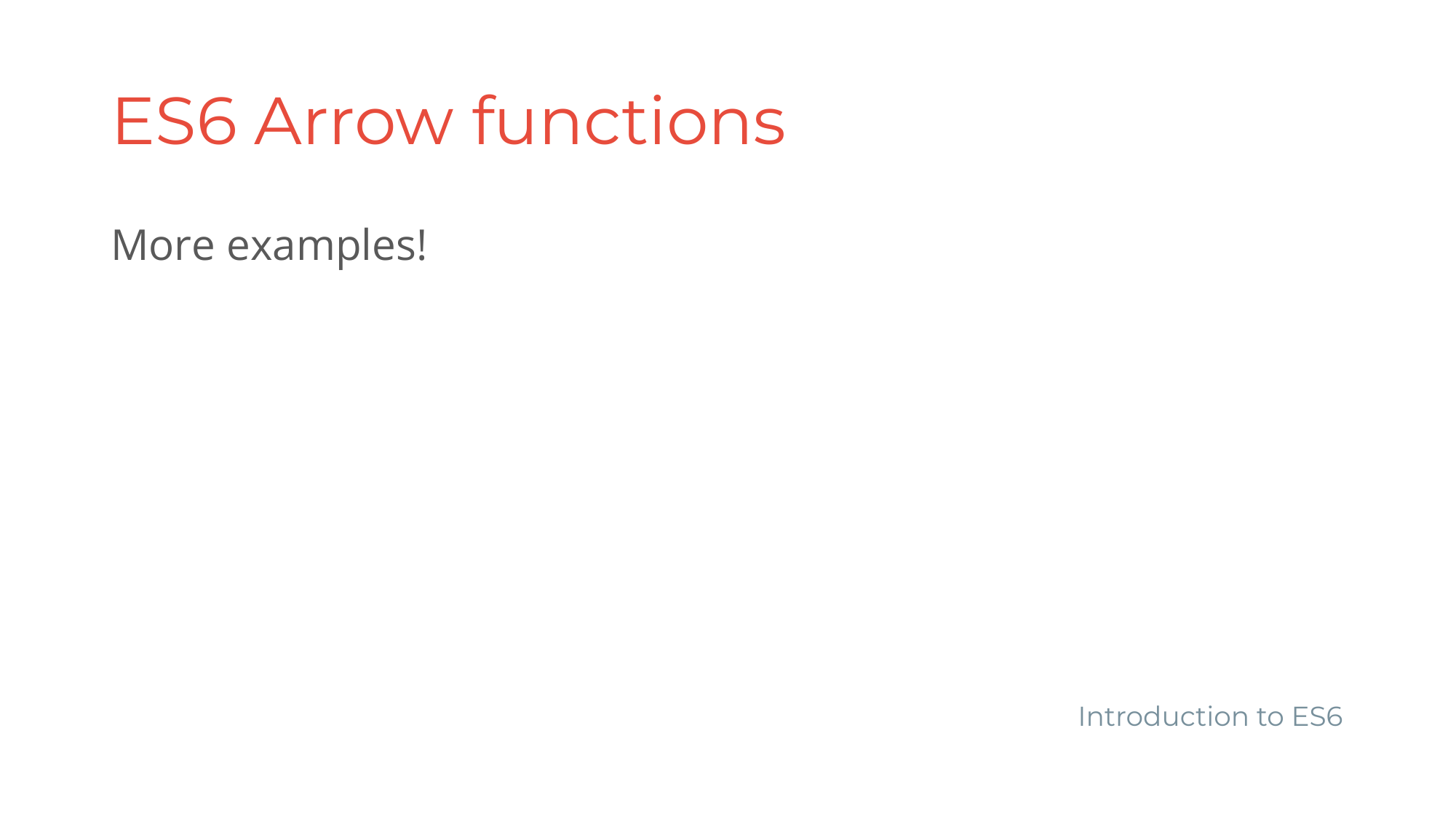

# ES6 Arrow functions
More examples!

Introduction to ES6